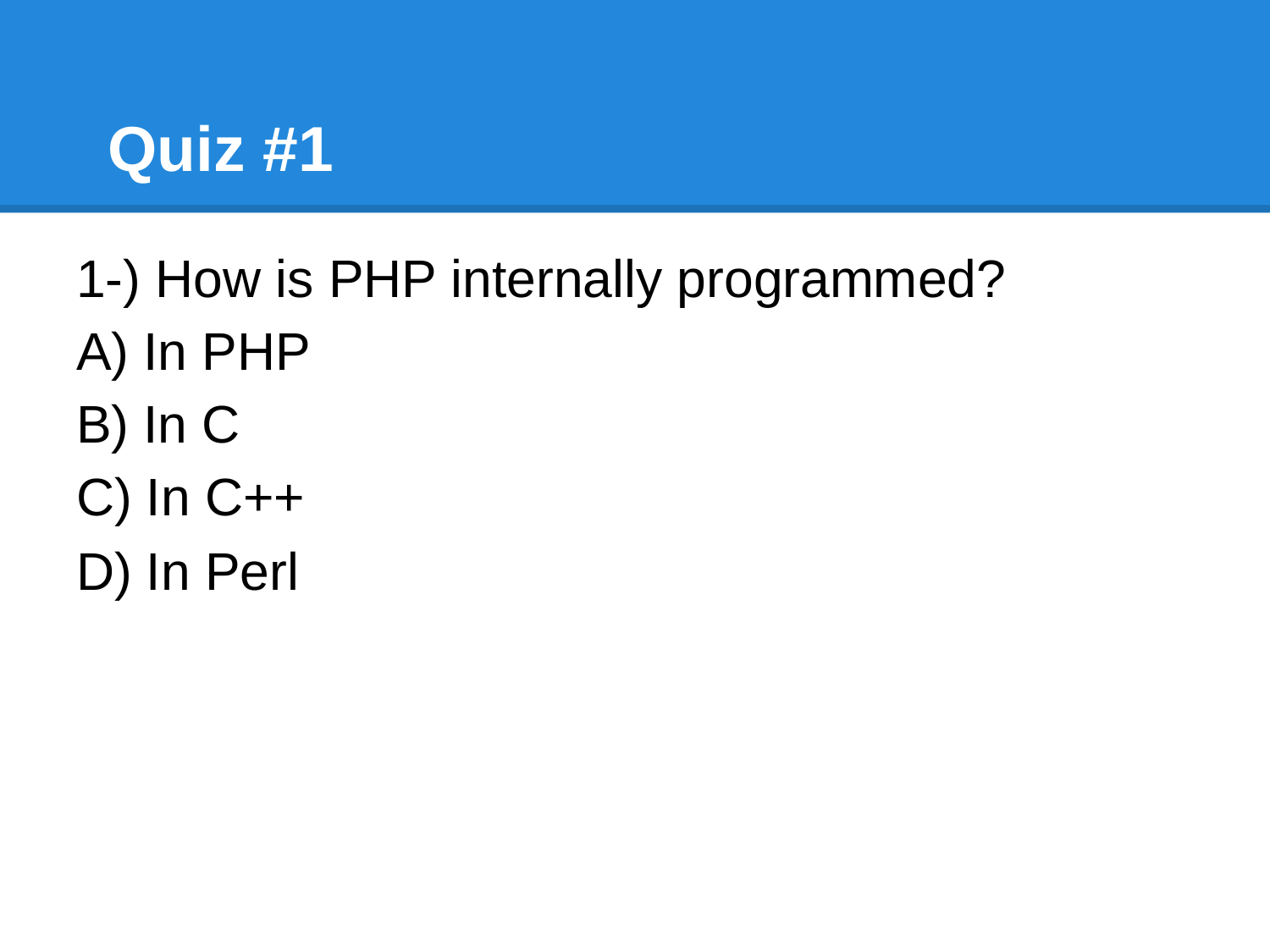

# Quiz #1
1-) How is PHP internally programmed?
A) In PHP
B) In C
C) In C++
D) In Perl